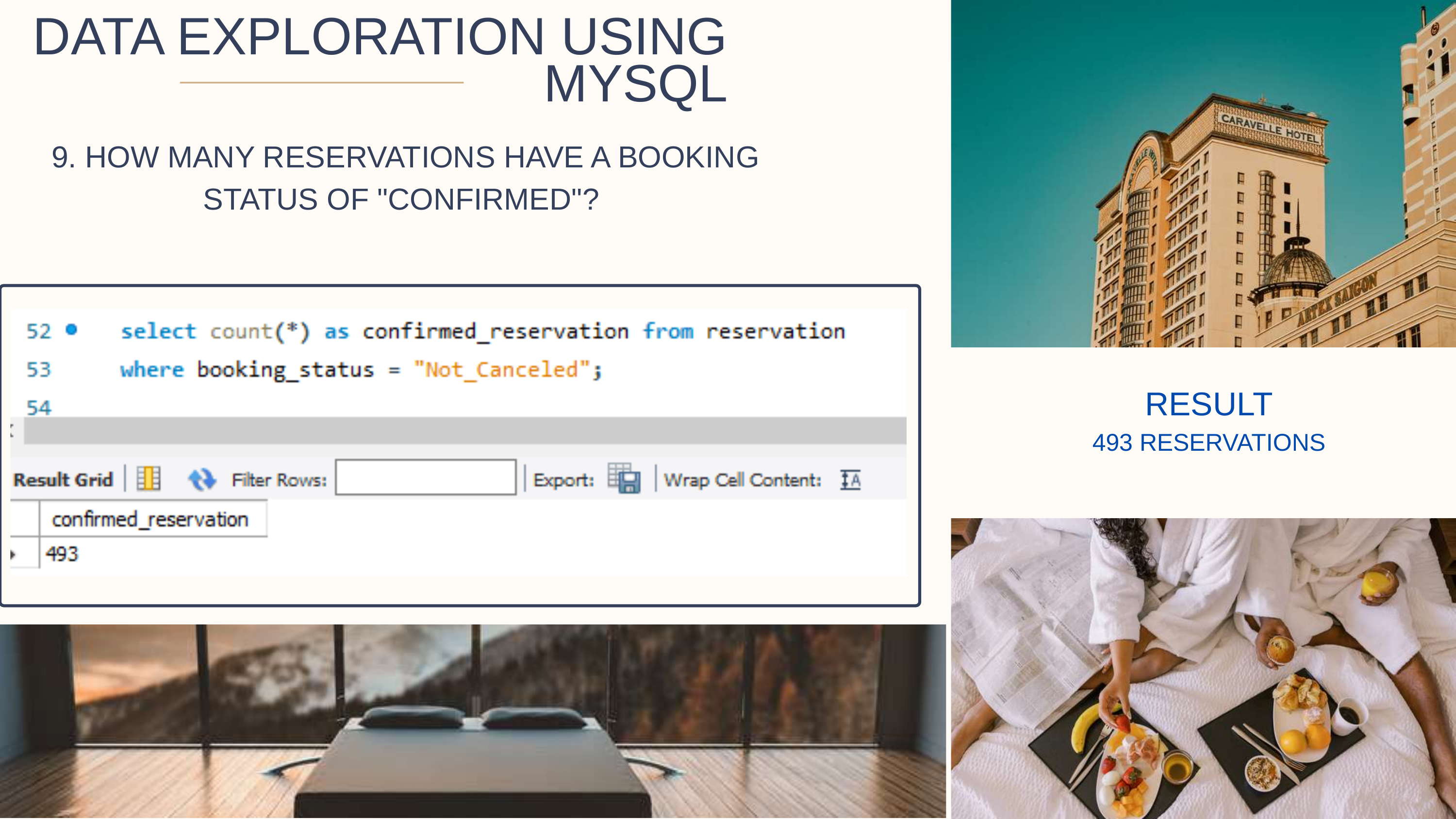

DATA EXPLORATION USING MYSQL

9. HOW MANY RESERVATIONS HAVE A BOOKING STATUS OF "CONFIRMED"?

RESULT
493 RESERVATIONS